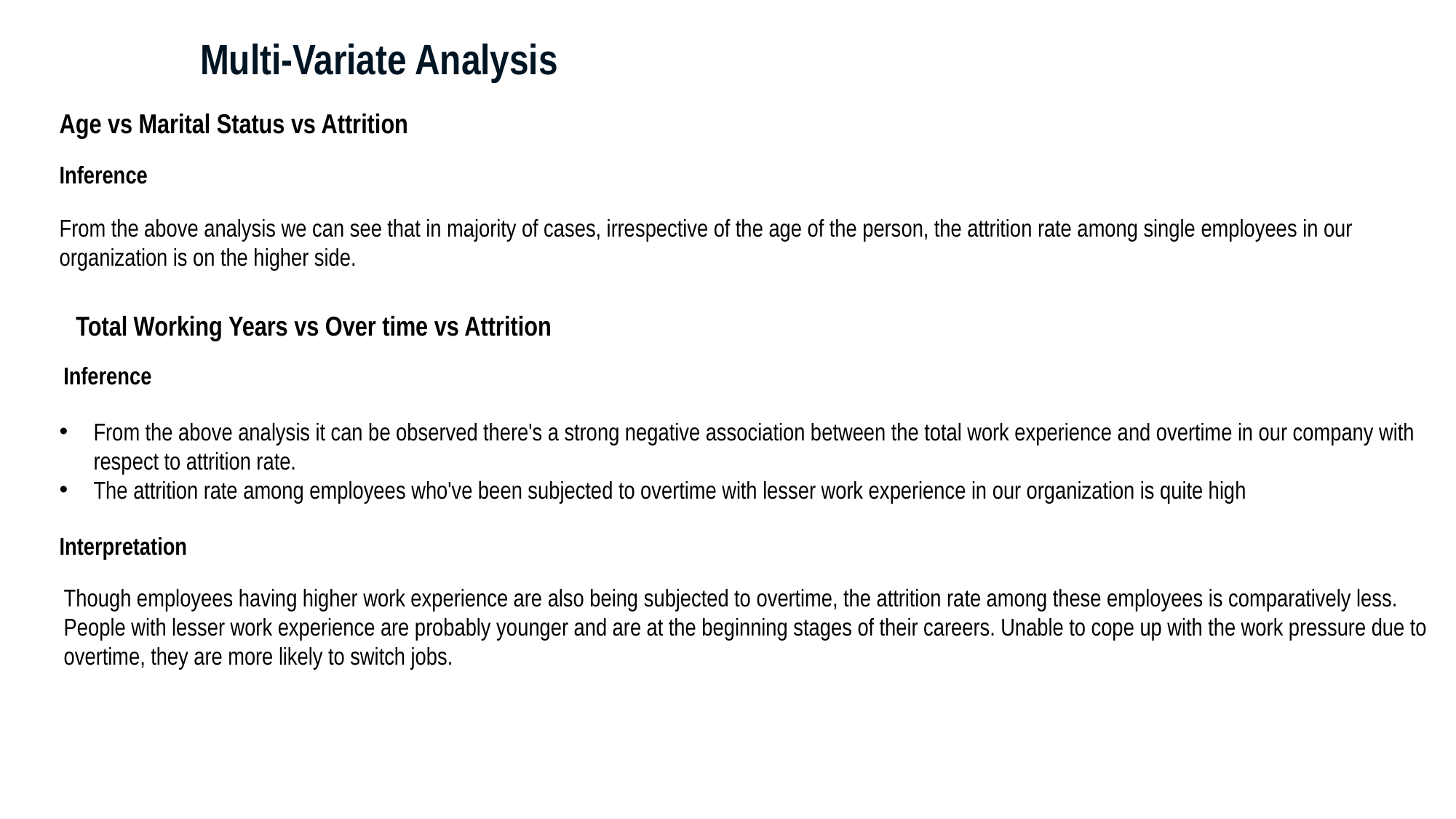

Multi-Variate Analysis
Age vs Marital Status vs Attrition
Inference
From the above analysis we can see that in majority of cases, irrespective of the age of the person, the attrition rate among single employees in our organization is on the higher side.
Total Working Years vs Over time vs Attrition
Inference
From the above analysis it can be observed there's a strong negative association between the total work experience and overtime in our company with respect to attrition rate.
The attrition rate among employees who've been subjected to overtime with lesser work experience in our organization is quite high
Interpretation
Though employees having higher work experience are also being subjected to overtime, the attrition rate among these employees is comparatively less. People with lesser work experience are probably younger and are at the beginning stages of their careers. Unable to cope up with the work pressure due to overtime, they are more likely to switch jobs.